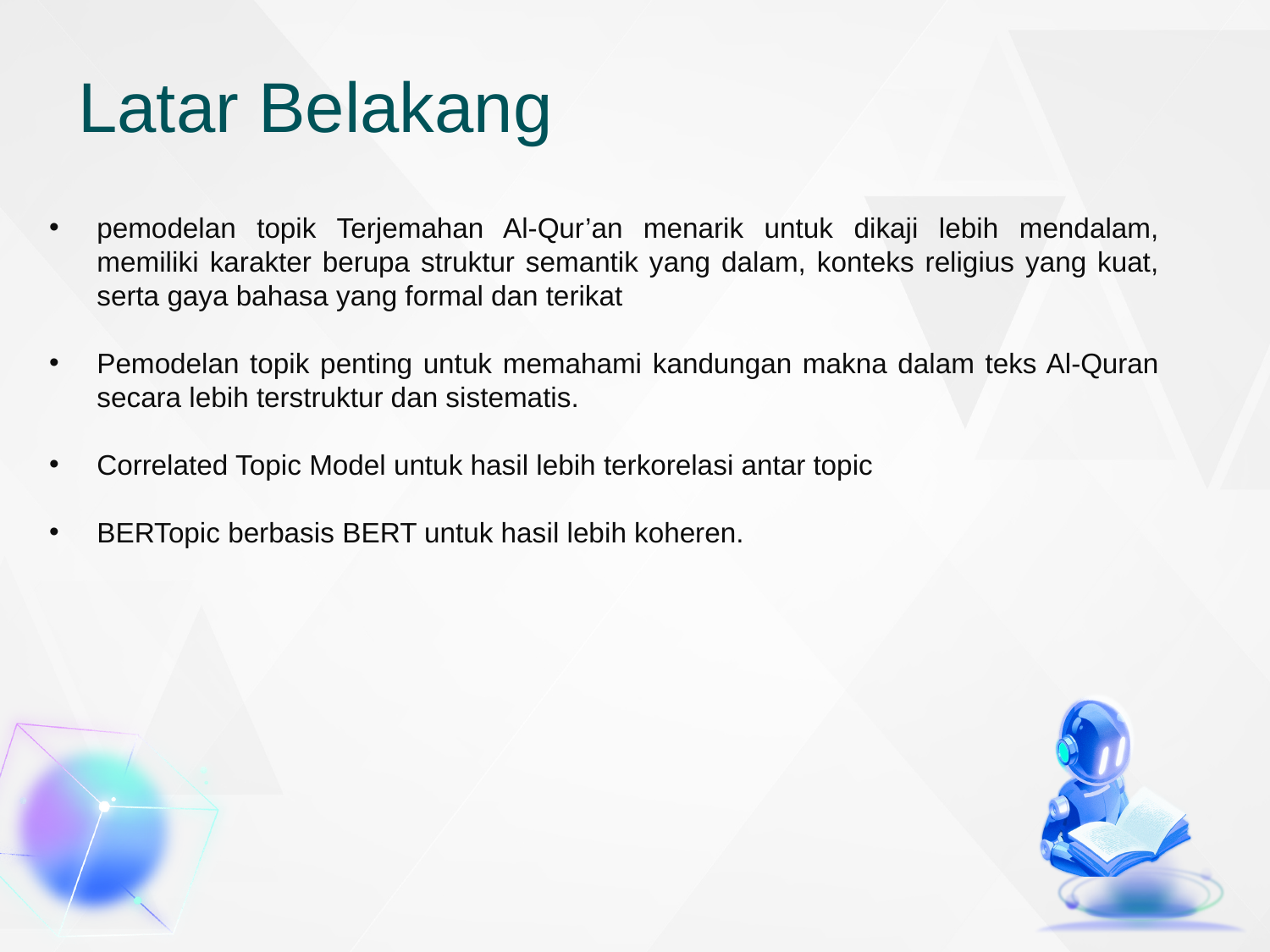

Latar Belakang
pemodelan topik Terjemahan Al-Qur’an menarik untuk dikaji lebih mendalam, memiliki karakter berupa struktur semantik yang dalam, konteks religius yang kuat, serta gaya bahasa yang formal dan terikat

Pemodelan topik penting untuk memahami kandungan makna dalam teks Al-Quran secara lebih terstruktur dan sistematis.

Correlated Topic Model untuk hasil lebih terkorelasi antar topic

BERTopic berbasis BERT untuk hasil lebih koheren.